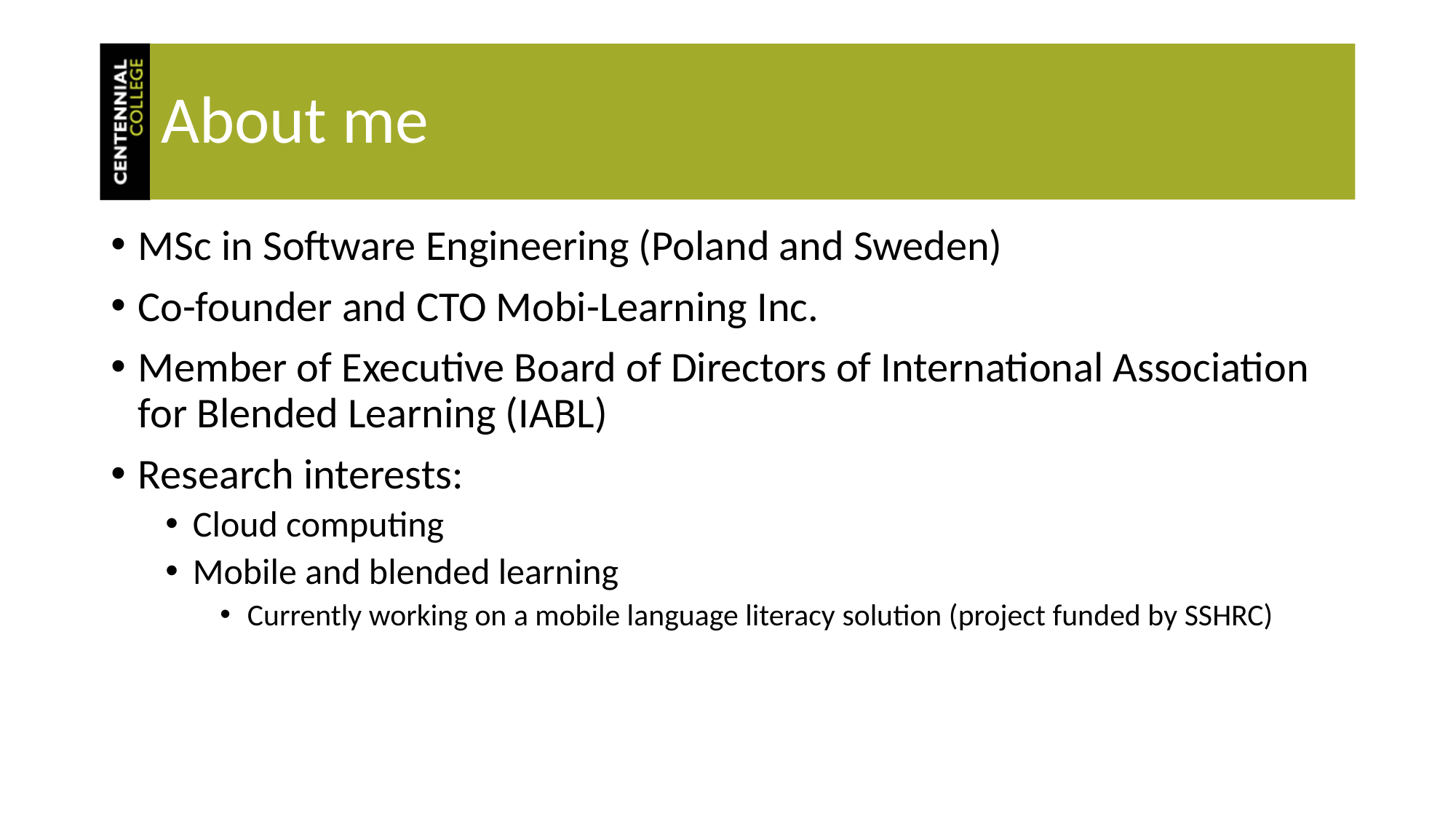

# About me
MSc in Software Engineering (Poland and Sweden)
Co-founder and CTO Mobi-Learning Inc.
Member of Executive Board of Directors of International Association for Blended Learning (IABL)
Research interests:
Cloud computing
Mobile and blended learning
Currently working on a mobile language literacy solution (project funded by SSHRC)